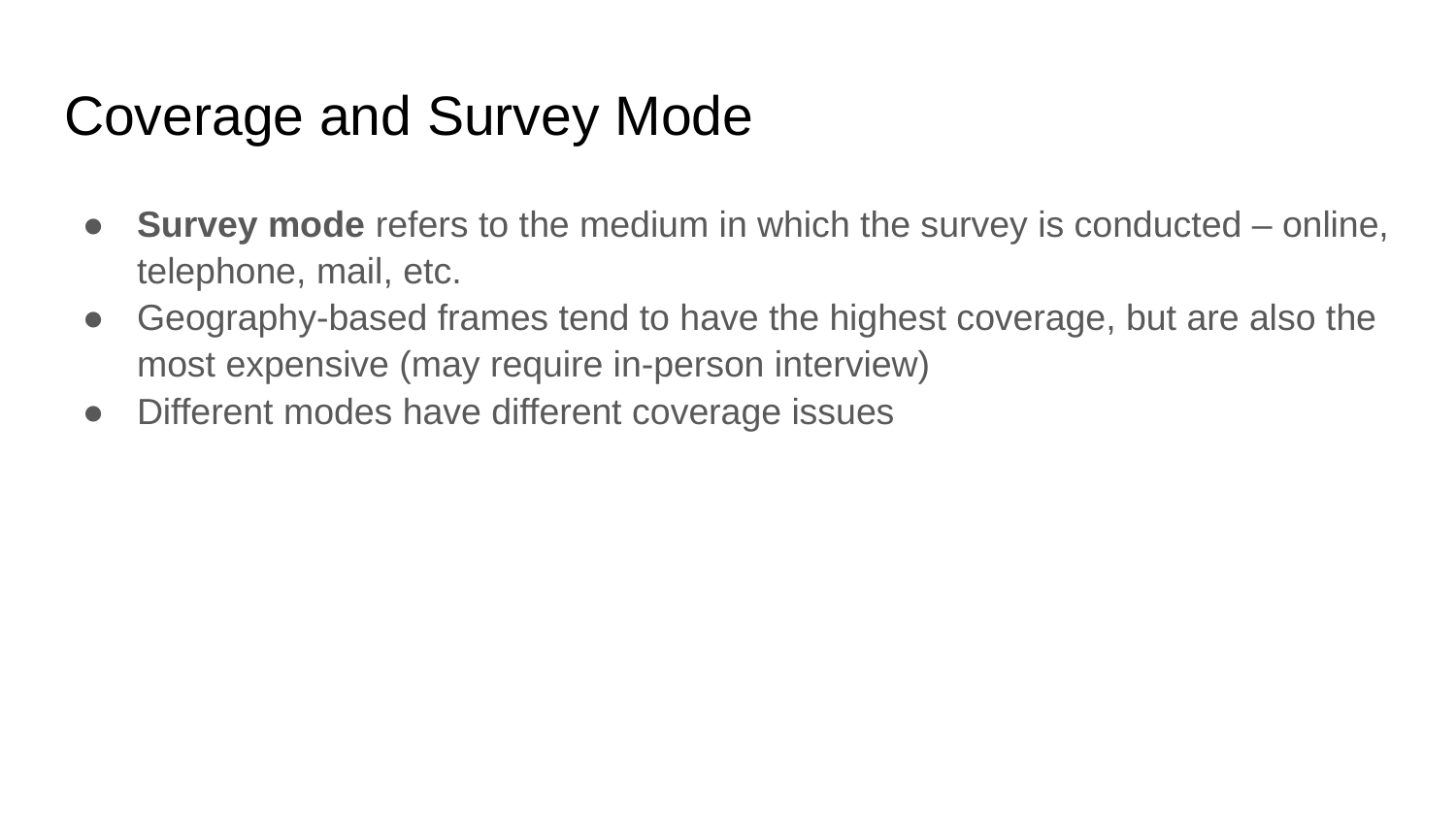

# Coverage and Survey Mode
Survey mode refers to the medium in which the survey is conducted – online, telephone, mail, etc.
Geography-based frames tend to have the highest coverage, but are also the most expensive (may require in-person interview)
Different modes have different coverage issues